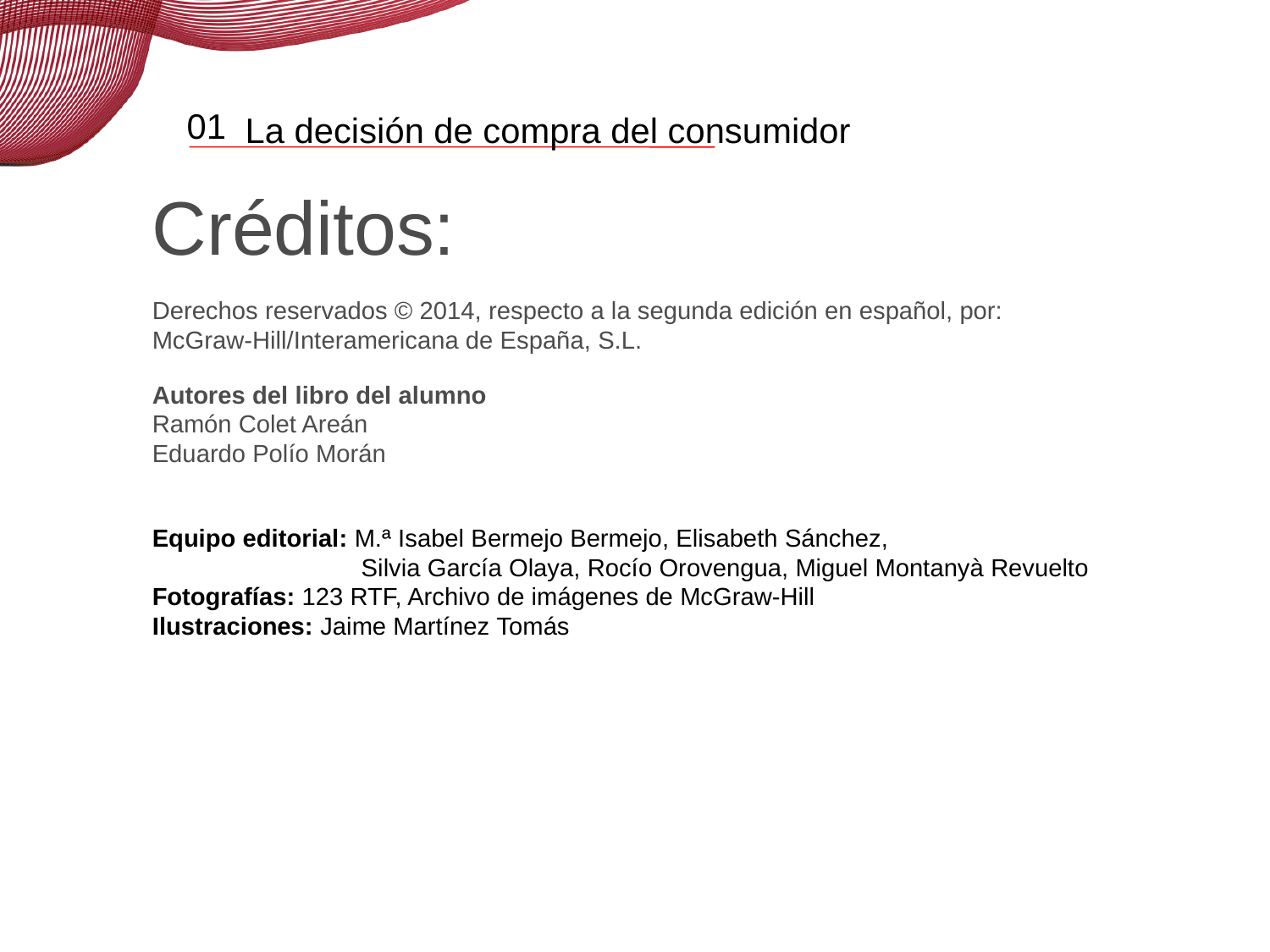

# 01
Créditos:
Derechos reservados © 2014, respecto a la segunda edición en español, por: 
McGraw-Hill/Interamericana de España, S.L.
Autores del libro del alumno
Ramón Colet Areán
Eduardo Polío Morán
Equipo editorial: M.ª Isabel Bermejo Bermejo, Elisabeth Sánchez,
                              Silvia García Olaya, Rocío Orovengua, Miguel Montanyà Revuelto
Fotografías: 123 RTF, Archivo de imágenes de McGraw-Hill 
Ilustraciones: Jaime Martínez Tomás